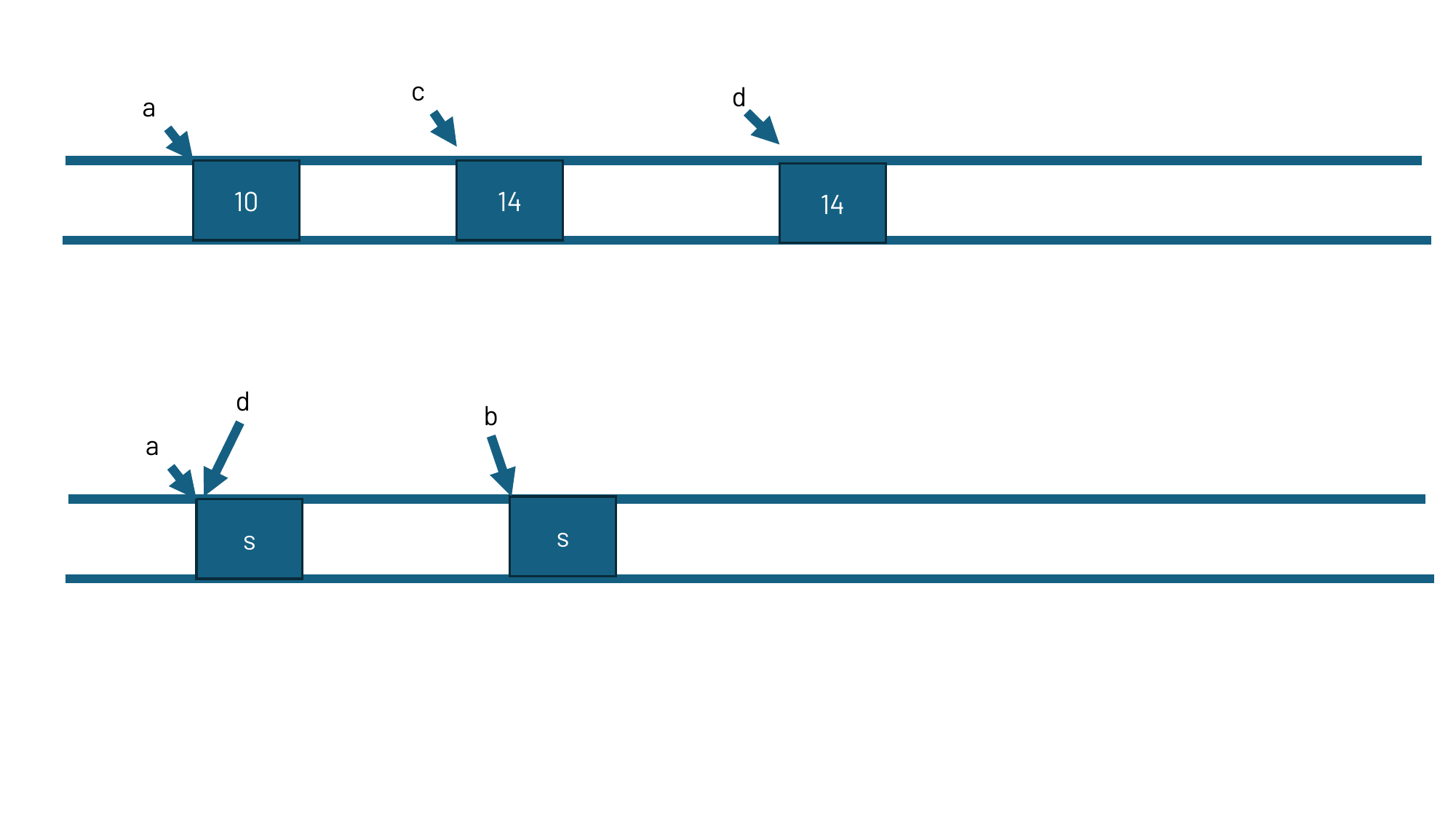

c
d
a
10
14
14
d
b
a
s
s